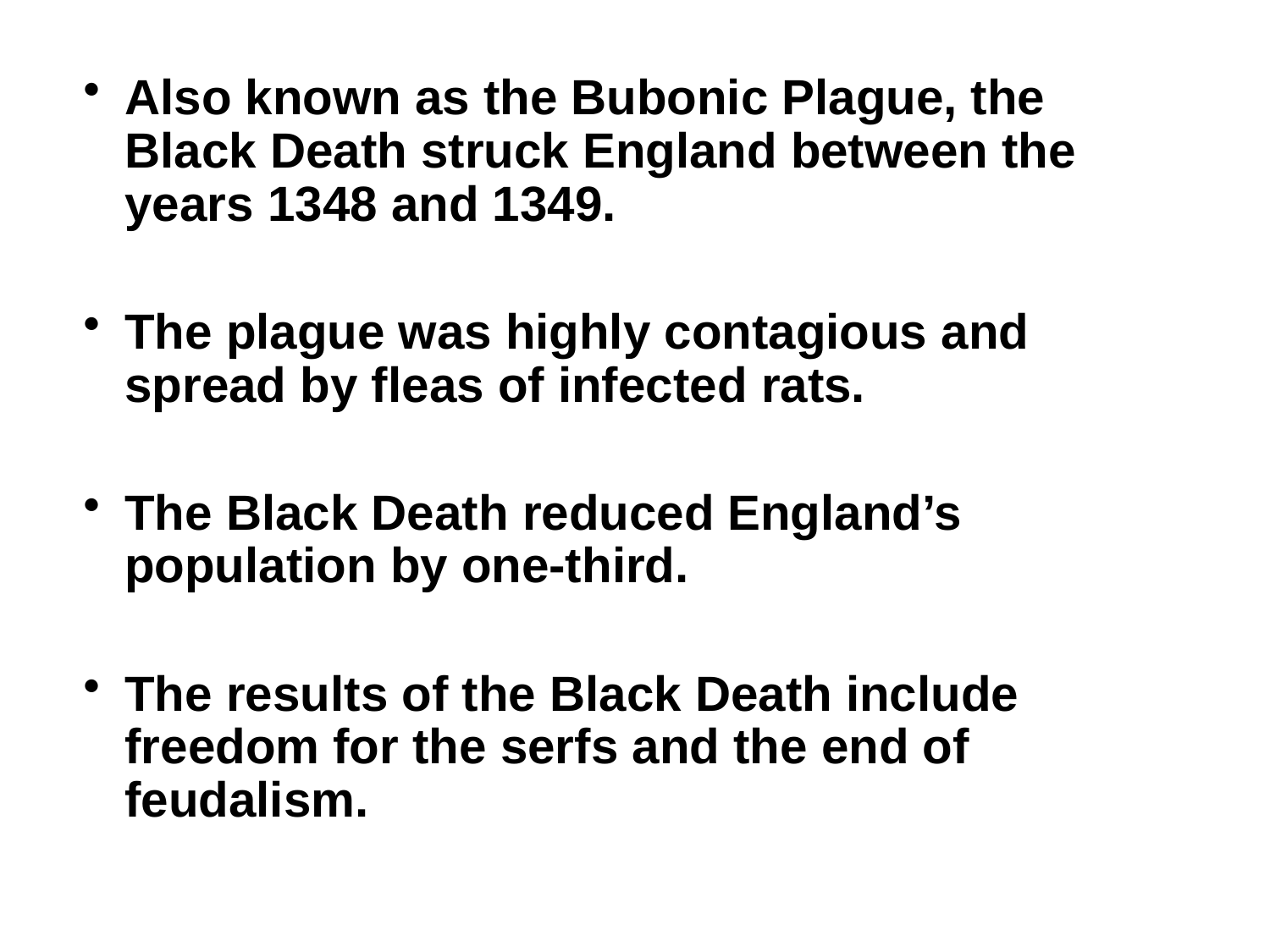

Also known as the Bubonic Plague, the Black Death struck England between the years 1348 and 1349.

The plague was highly contagious and spread by fleas of infected rats.

The Black Death reduced England’s population by one-third.

The results of the Black Death include freedom for the serfs and the end of feudalism.